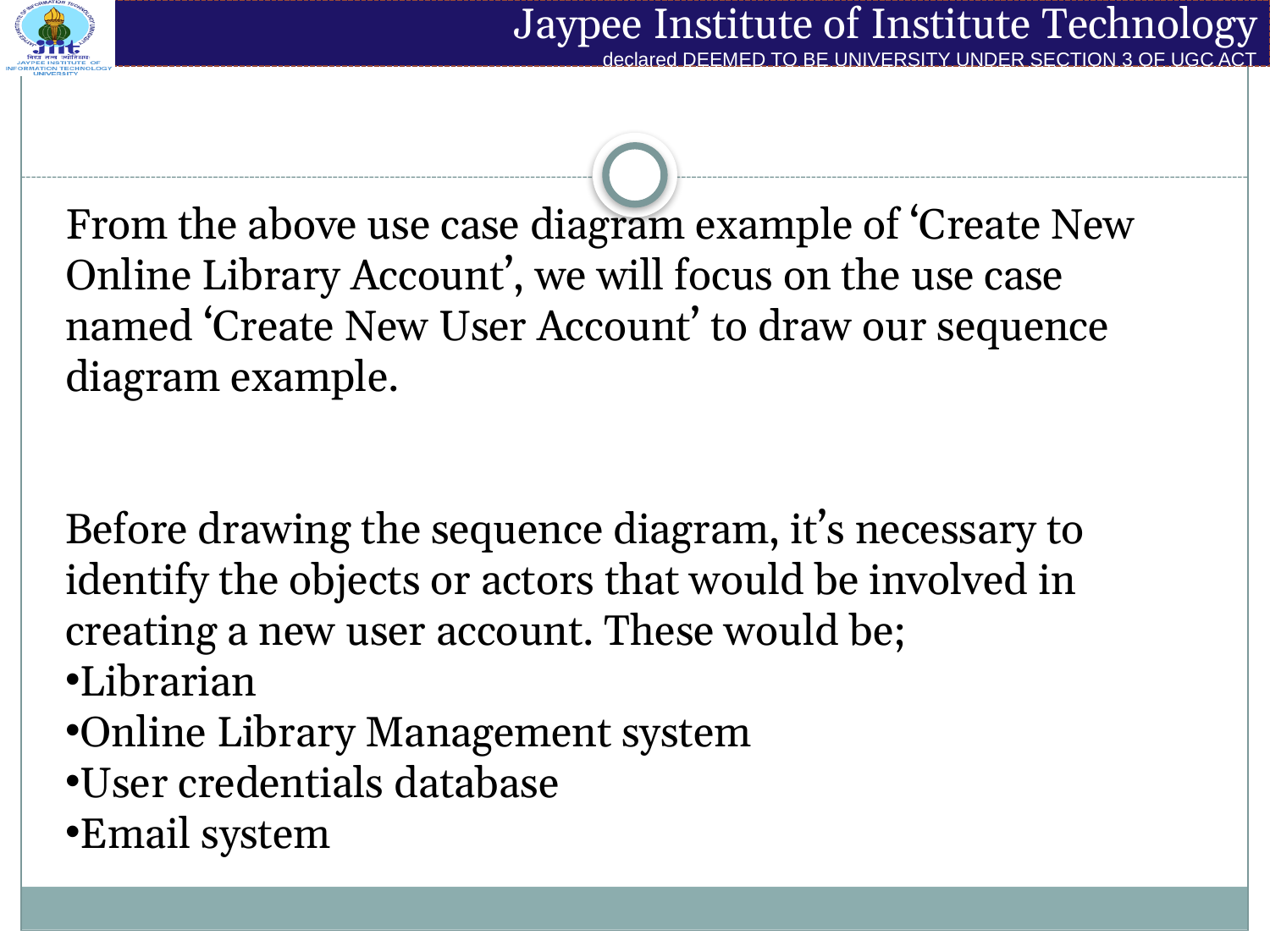

#
From the above use case diagram example of ‘Create New Online Library Account’, we will focus on the use case named ‘Create New User Account’ to draw our sequence diagram example.

Before drawing the sequence diagram, it’s necessary to identify the objects or actors that would be involved in creating a new user account. These would be;
Librarian
Online Library Management system
User credentials database
Email system